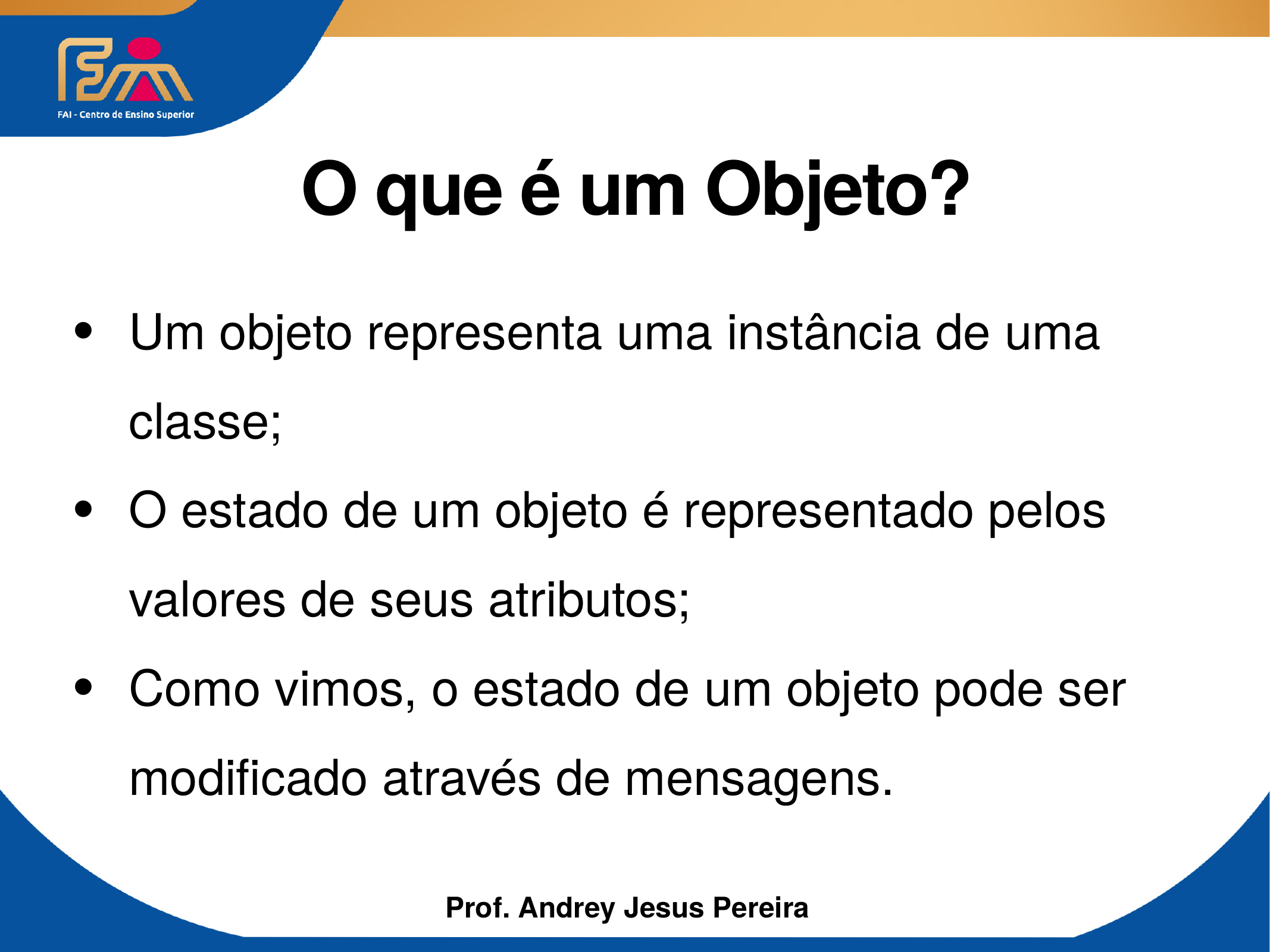

# O que é um Objeto?
Um objeto representa uma instância de uma classe;
O estado de um objeto é representado pelos valores de seus atributos;
Como vimos, o estado de um objeto pode ser modificado através de mensagens.

Prof. Andrey Jesus Pereira